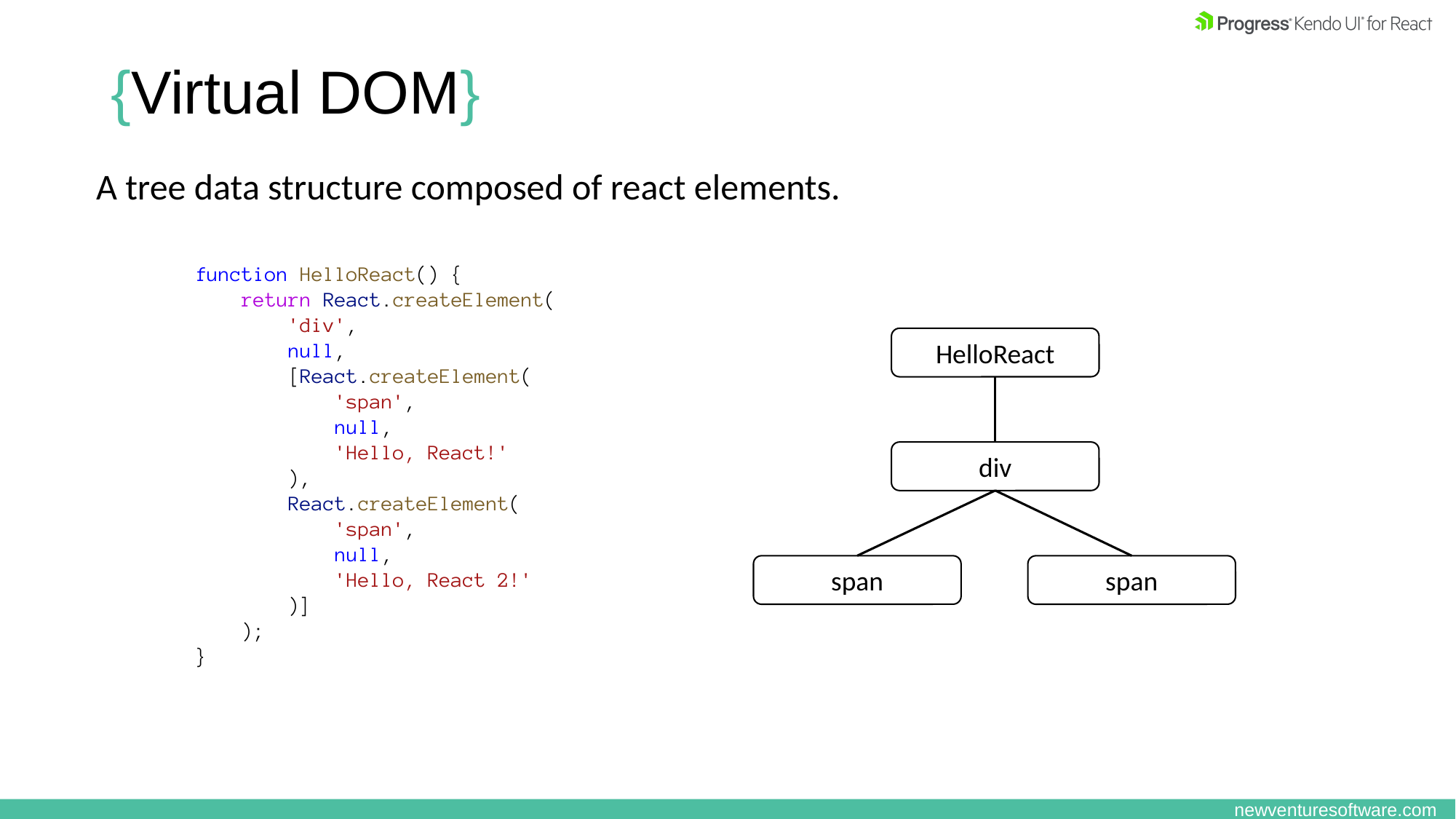

# {Virtual DOM}
A tree data structure composed of react elements.
function HelloReact() {
    return React.createElement(
        'div',
        null,
        [React.createElement(
            'span',
            null,
            'Hello, React!'
        ),
        React.createElement(
            'span',
            null,
            'Hello, React 2!'
        )]
    );
}
HelloReact
div
span
span